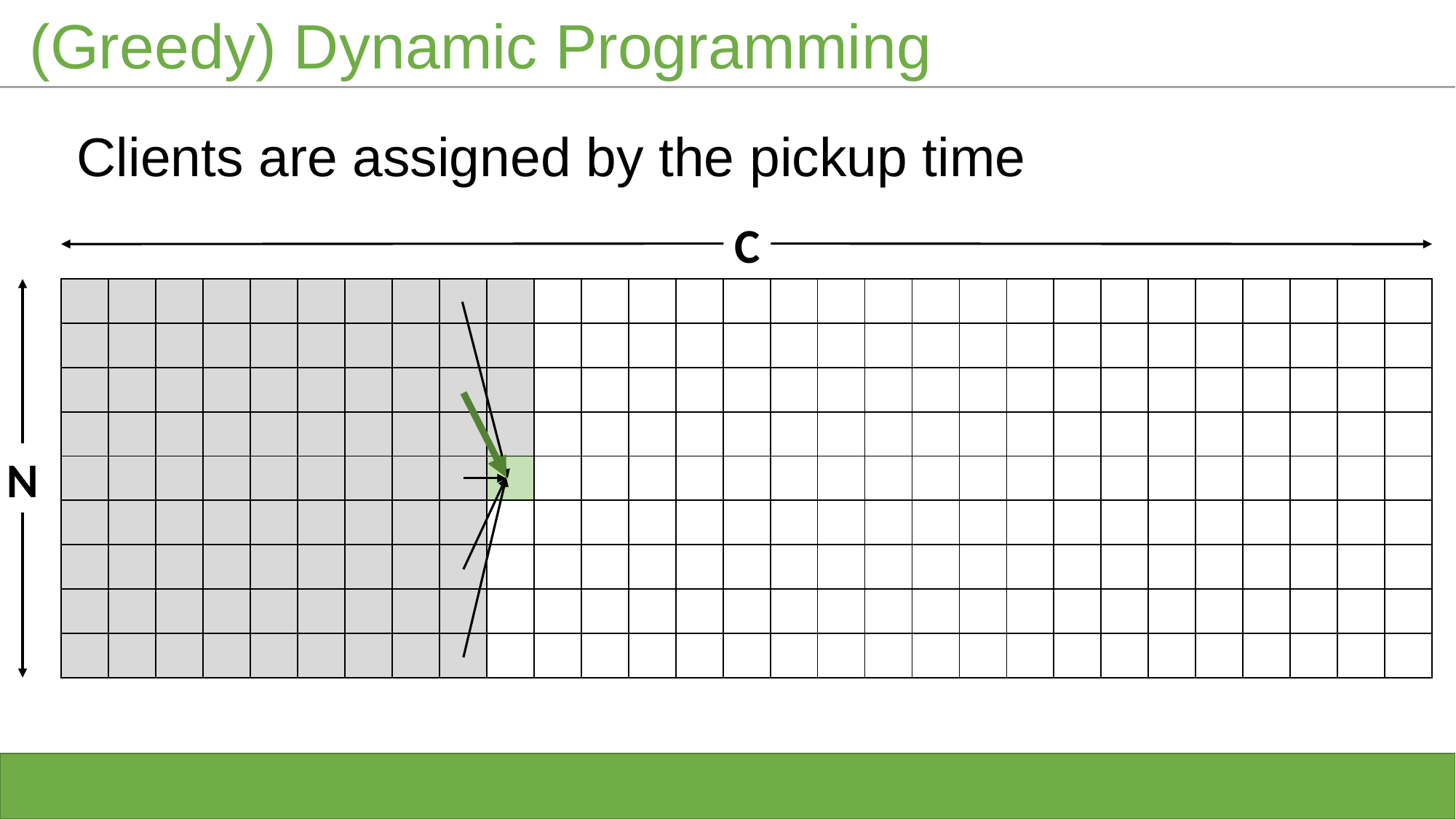

# (Greedy) Dynamic Programming
Clients are assigned by the pickup time
C
|  |  |  |  |  |  |  |  |  |  |  |  |  |  |  |  |  |  |  |  |  |  |  |  |  |  |  |  |  |
| --- | --- | --- | --- | --- | --- | --- | --- | --- | --- | --- | --- | --- | --- | --- | --- | --- | --- | --- | --- | --- | --- | --- | --- | --- | --- | --- | --- | --- |
|  |  |  |  |  |  |  |  |  |  |  |  |  |  |  |  |  |  |  |  |  |  |  |  |  |  |  |  |  |
|  |  |  |  |  |  |  |  |  |  |  |  |  |  |  |  |  |  |  |  |  |  |  |  |  |  |  |  |  |
|  |  |  |  |  |  |  |  |  |  |  |  |  |  |  |  |  |  |  |  |  |  |  |  |  |  |  |  |  |
|  |  |  |  |  |  |  |  |  |  |  |  |  |  |  |  |  |  |  |  |  |  |  |  |  |  |  |  |  |
|  |  |  |  |  |  |  |  |  |  |  |  |  |  |  |  |  |  |  |  |  |  |  |  |  |  |  |  |  |
|  |  |  |  |  |  |  |  |  |  |  |  |  |  |  |  |  |  |  |  |  |  |  |  |  |  |  |  |  |
|  |  |  |  |  |  |  |  |  |  |  |  |  |  |  |  |  |  |  |  |  |  |  |  |  |  |  |  |  |
|  |  |  |  |  |  |  |  |  |  |  |  |  |  |  |  |  |  |  |  |  |  |  |  |  |  |  |  |  |
N